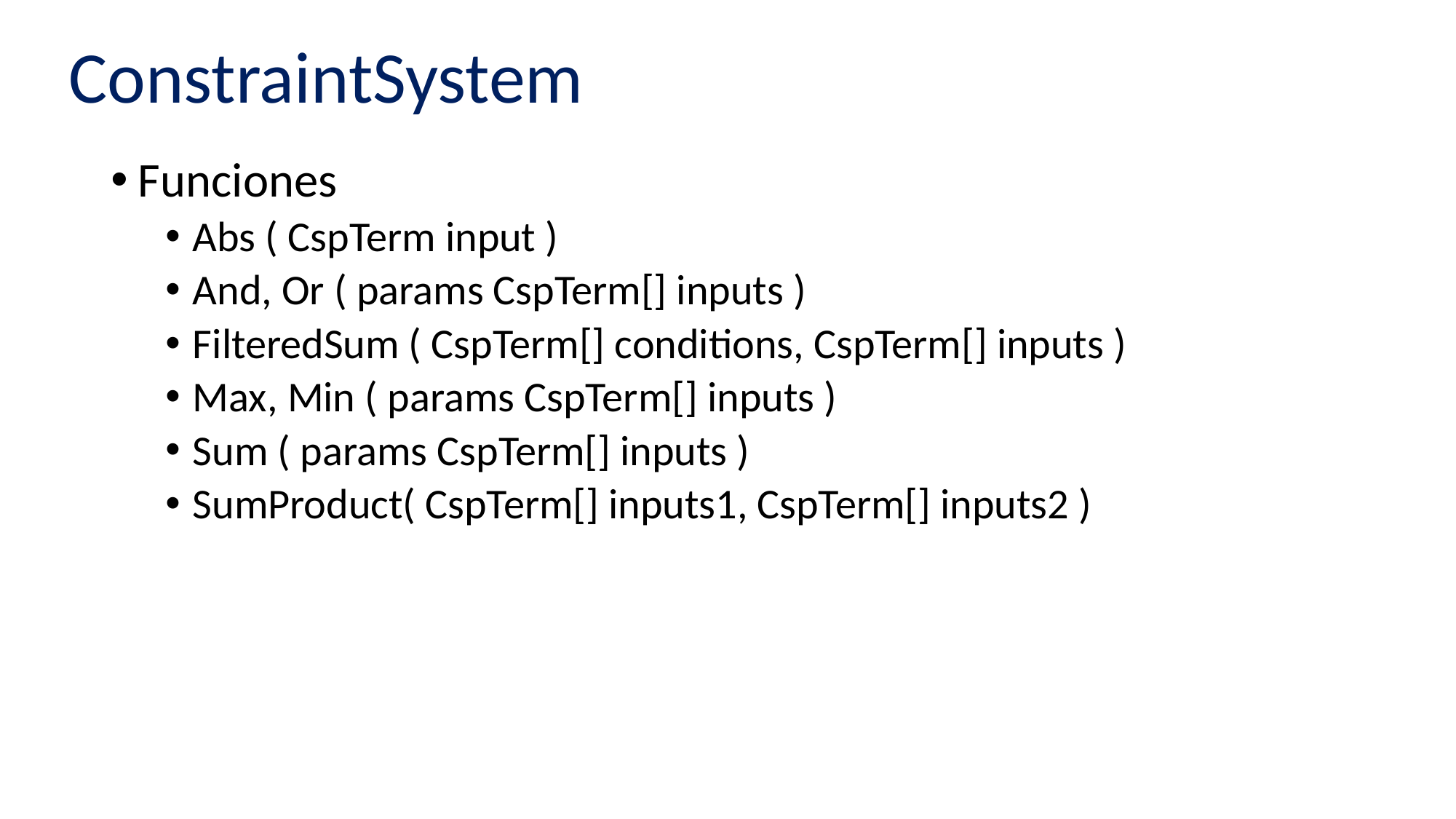

# ConstraintSystem
Funciones
Abs ( CspTerm input )
And, Or ( params CspTerm[] inputs )
FilteredSum ( CspTerm[] conditions, CspTerm[] inputs )
Max, Min ( params CspTerm[] inputs )
Sum ( params CspTerm[] inputs )
SumProduct( CspTerm[] inputs1, CspTerm[] inputs2 )